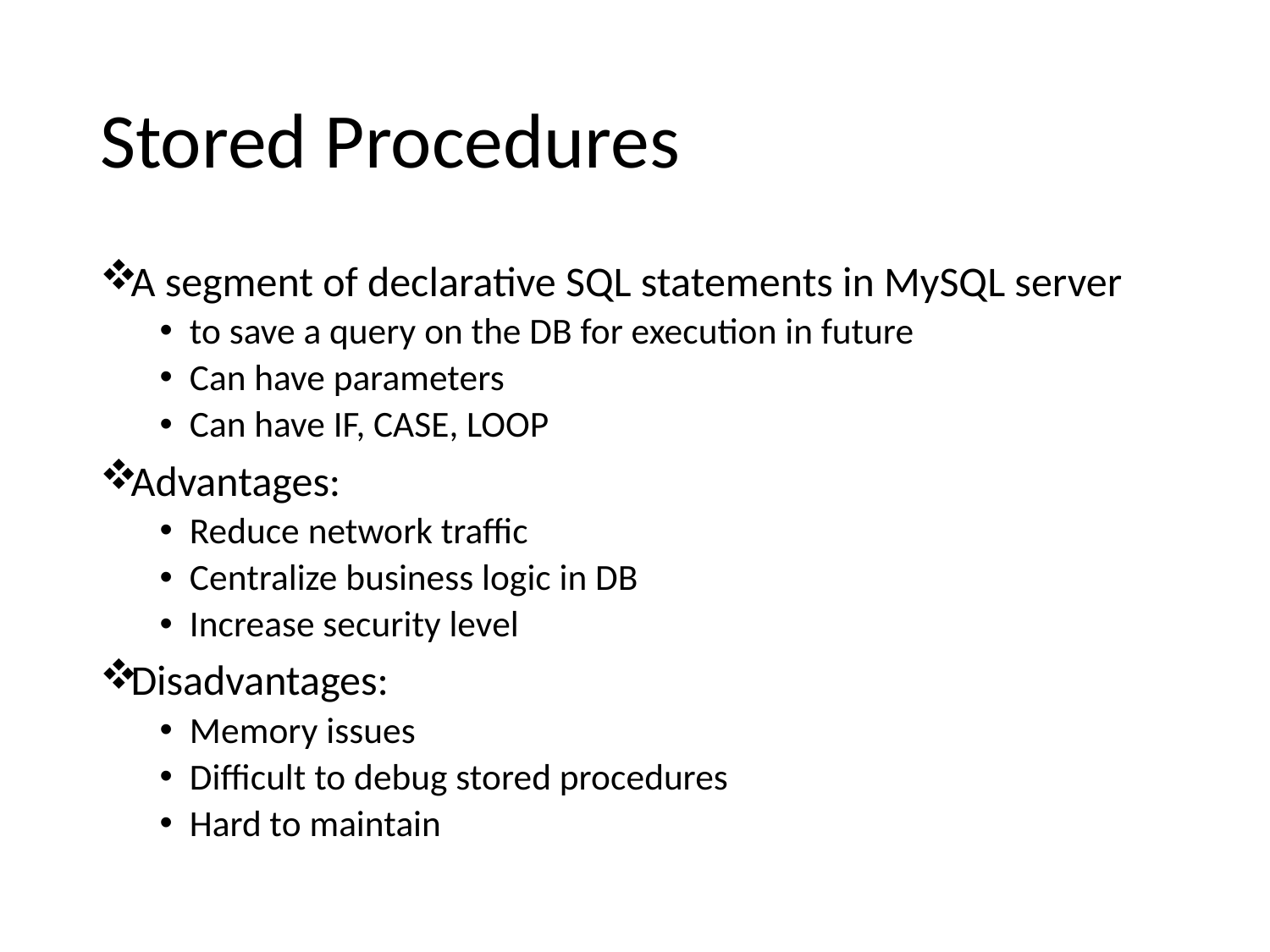

# Stored Procedures
A segment of declarative SQL statements in MySQL server
to save a query on the DB for execution in future
Can have parameters
Can have IF, CASE, LOOP
Advantages:
Reduce network traffic
Centralize business logic in DB
Increase security level
Disadvantages:
Memory issues
Difficult to debug stored procedures
Hard to maintain